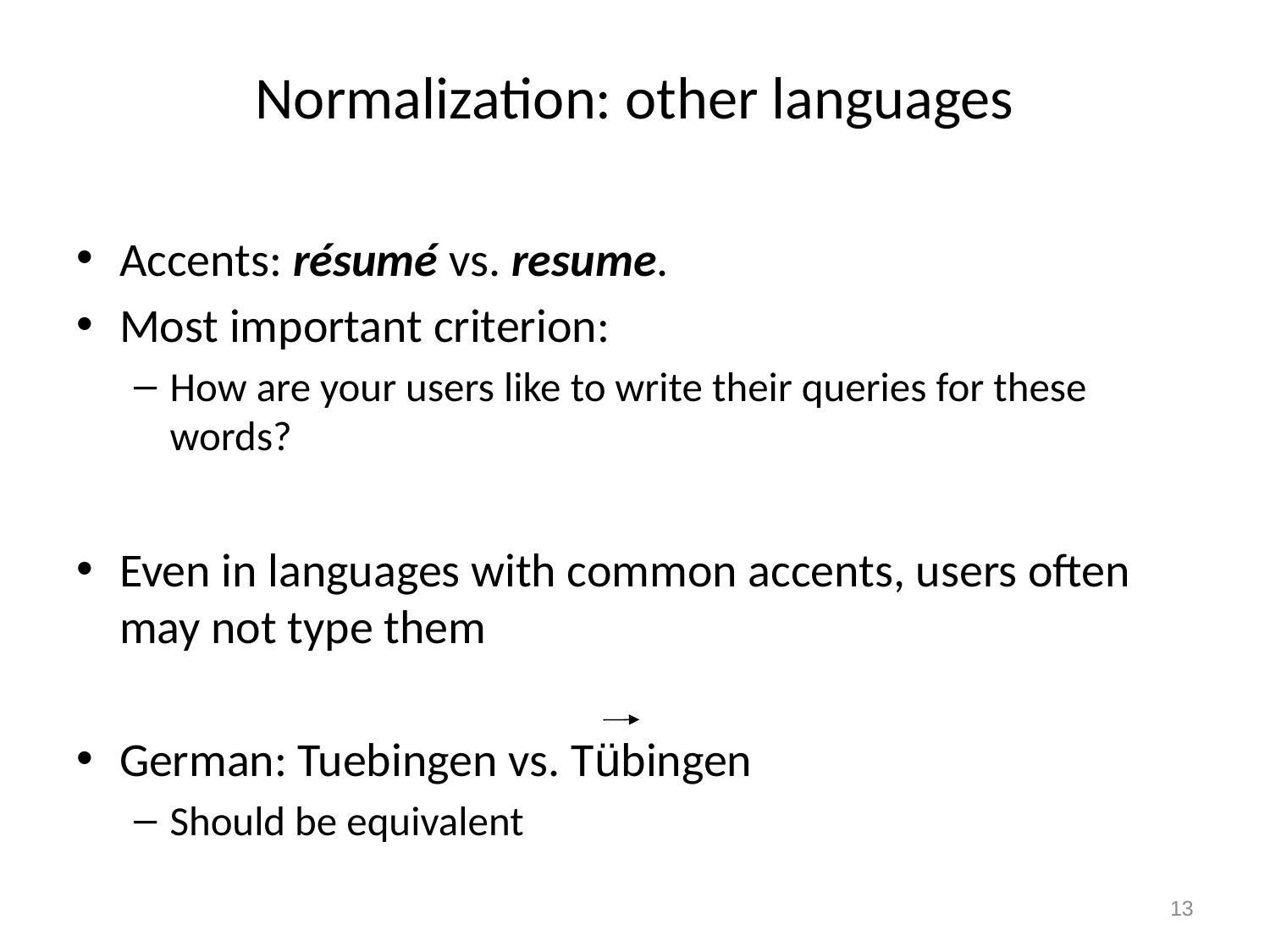

# Normalization: other languages
Accents: résumé vs. resume.
Most important criterion:
How are your users like to write their queries for these words?

Even in languages with common accents, users often may not type them

German: Tuebingen vs. Tübingen
Should be equivalent
13